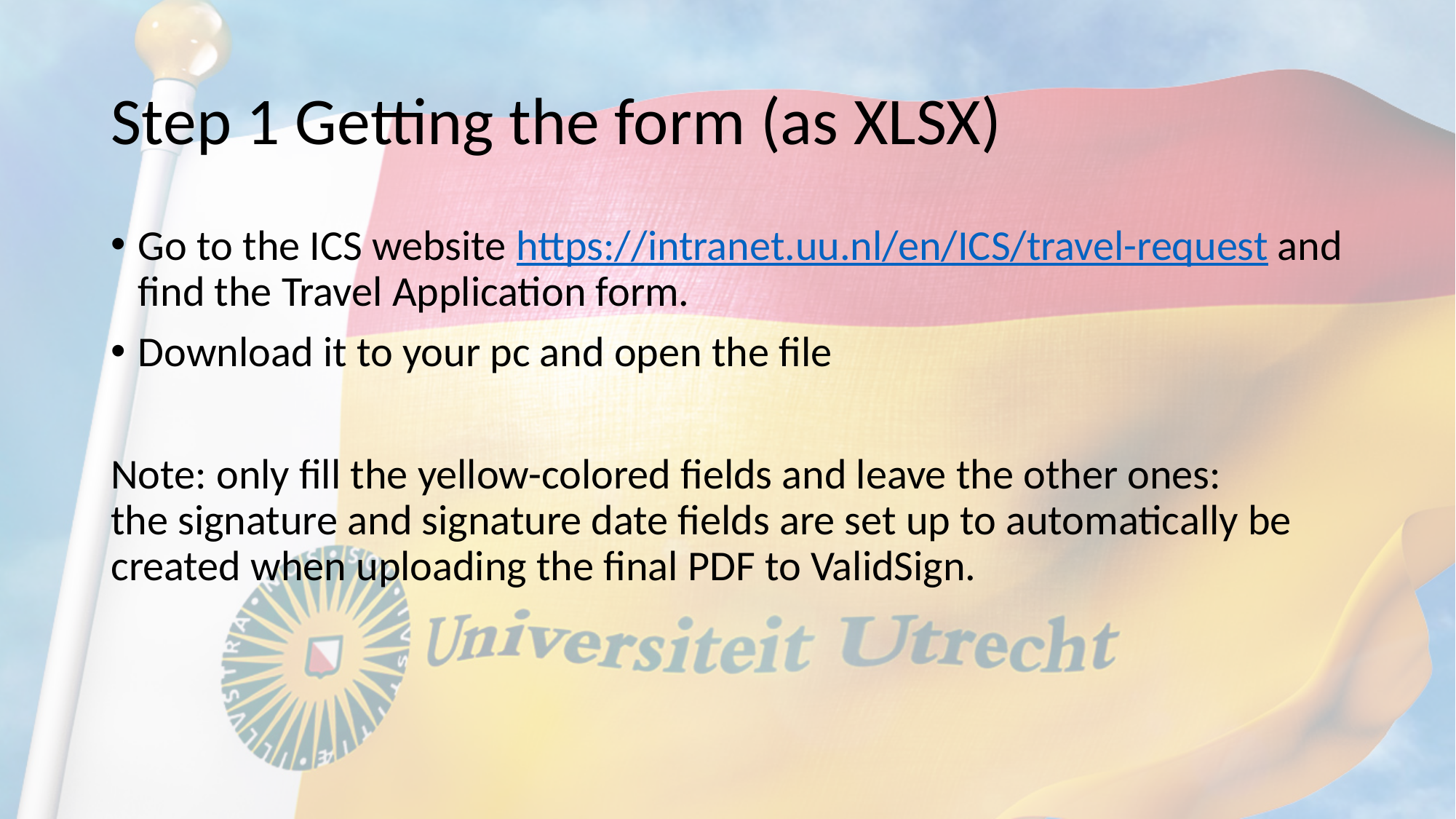

# Step 1 Getting the form (as XLSX)
Go to the ICS website https://intranet.uu.nl/en/ICS/travel-request and find the Travel Application form.
Download it to your pc and open the file

Note: only fill the yellow-colored fields and leave the other ones:
the signature and signature date fields are set up to automatically be created when uploading the final PDF to ValidSign.